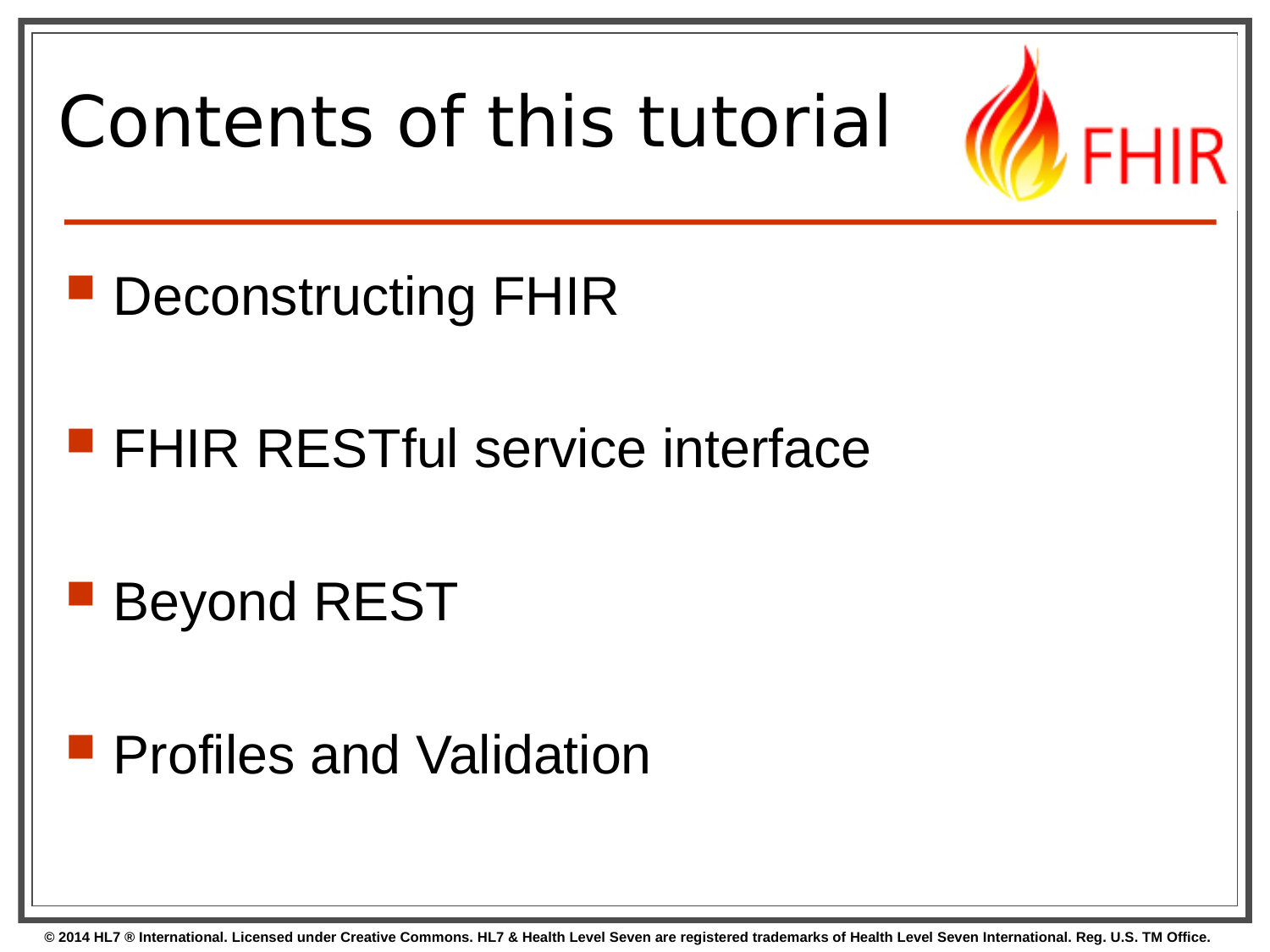

# Contents of this tutorial
Deconstructing FHIR

FHIR RESTful service interface

Beyond REST

Profiles and Validation